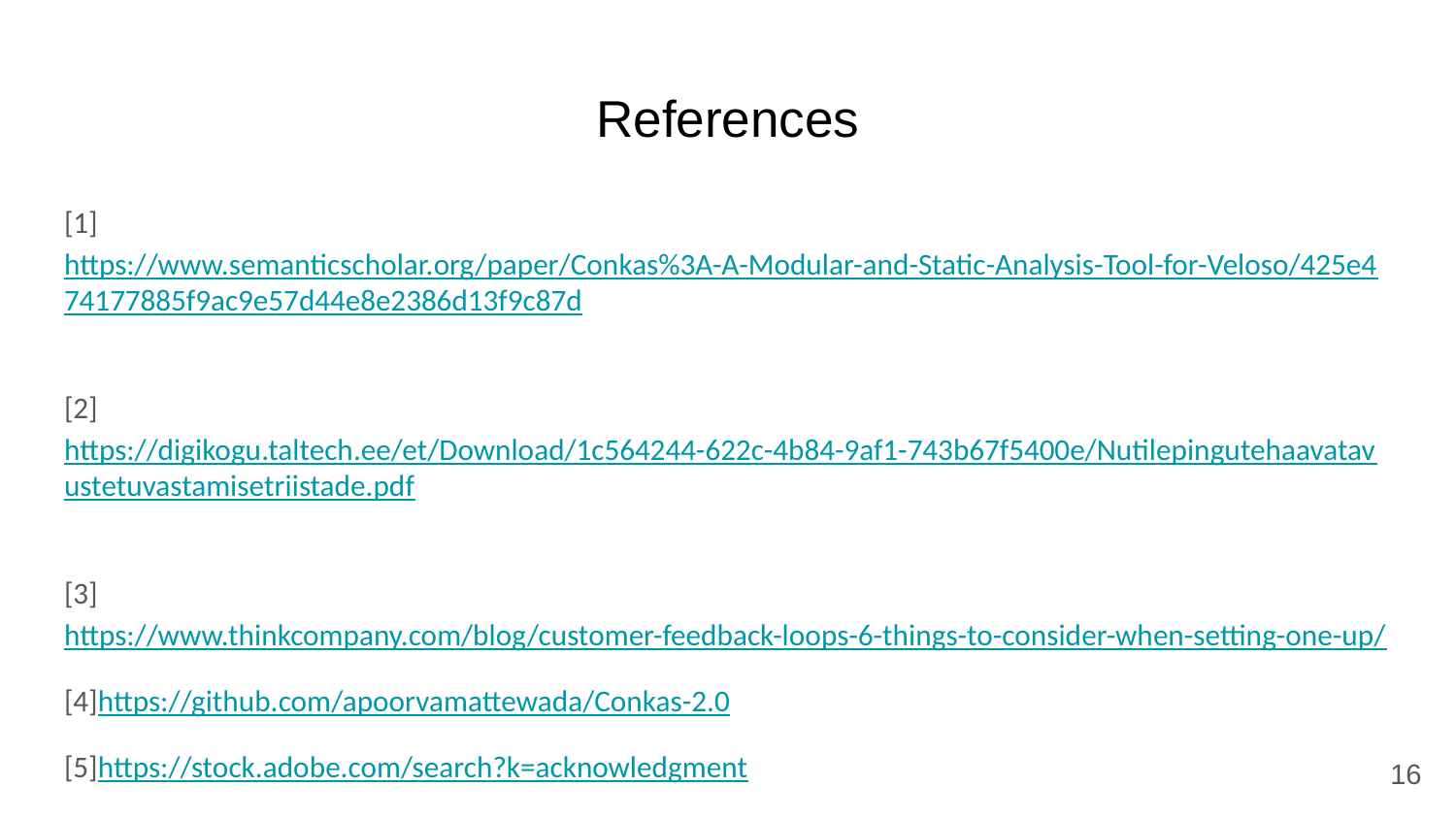

# References
[1]https://www.semanticscholar.org/paper/Conkas%3A-A-Modular-and-Static-Analysis-Tool-for-Veloso/425e474177885f9ac9e57d44e8e2386d13f9c87d
[2]https://digikogu.taltech.ee/et/Download/1c564244-622c-4b84-9af1-743b67f5400e/Nutilepingutehaavatavustetuvastamisetriistade.pdf
[3]https://www.thinkcompany.com/blog/customer-feedback-loops-6-things-to-consider-when-setting-one-up/
[4]https://github.com/apoorvamattewada/Conkas-2.0
[5]https://stock.adobe.com/search?k=acknowledgment

16